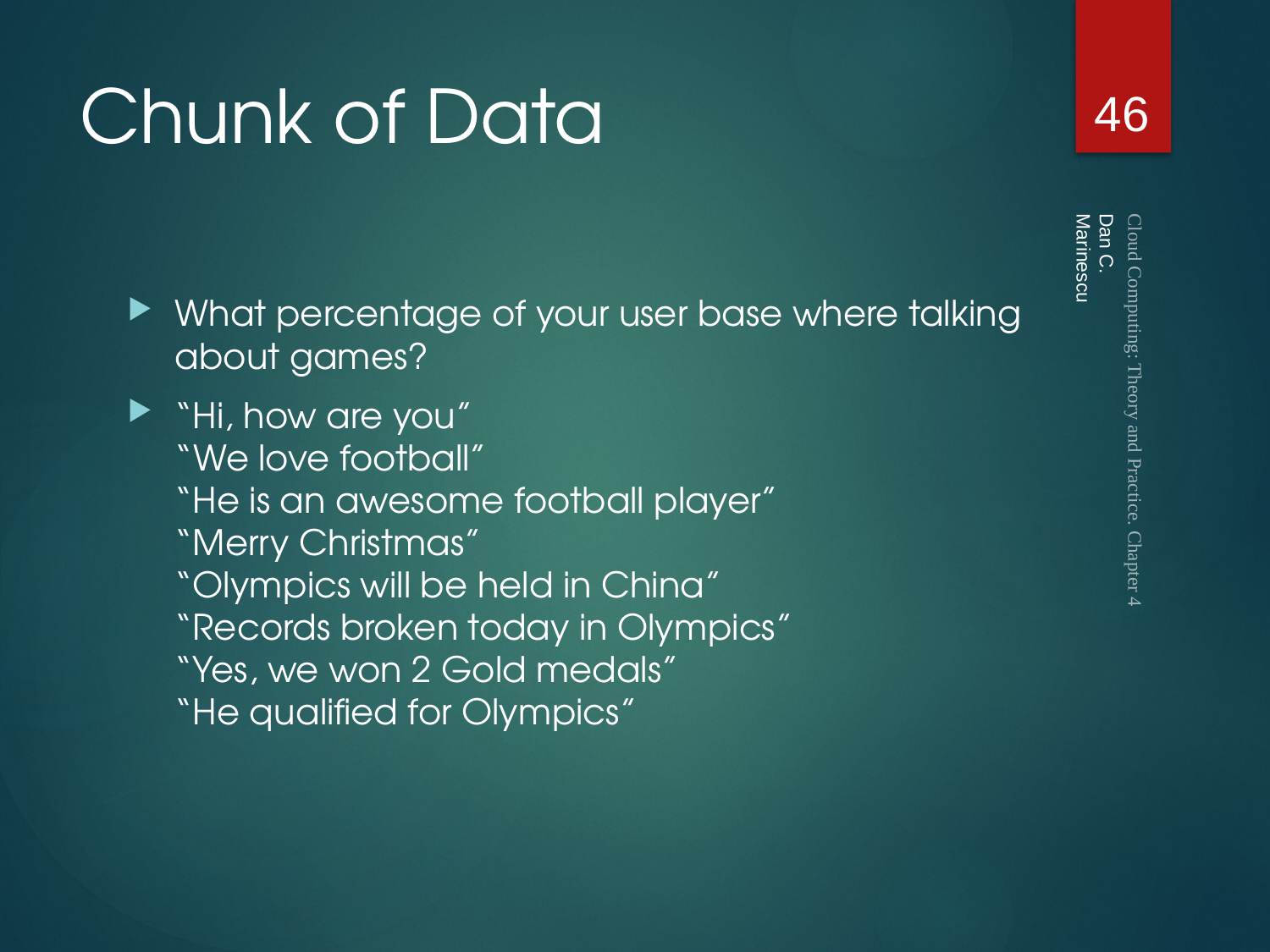

Dan C. Marinescu
46
# Chunk of Data
What percentage of your user base where talking about games?
“Hi, how are you”
“We love football”
“He is an awesome football player”
“Merry Christmas”
“Olympics will be held in China”
“Records broken today in Olympics”
“Yes, we won 2 Gold medals”
“He qualified for Olympics”
Cloud Computing: Theory and Practice. Chapter 4